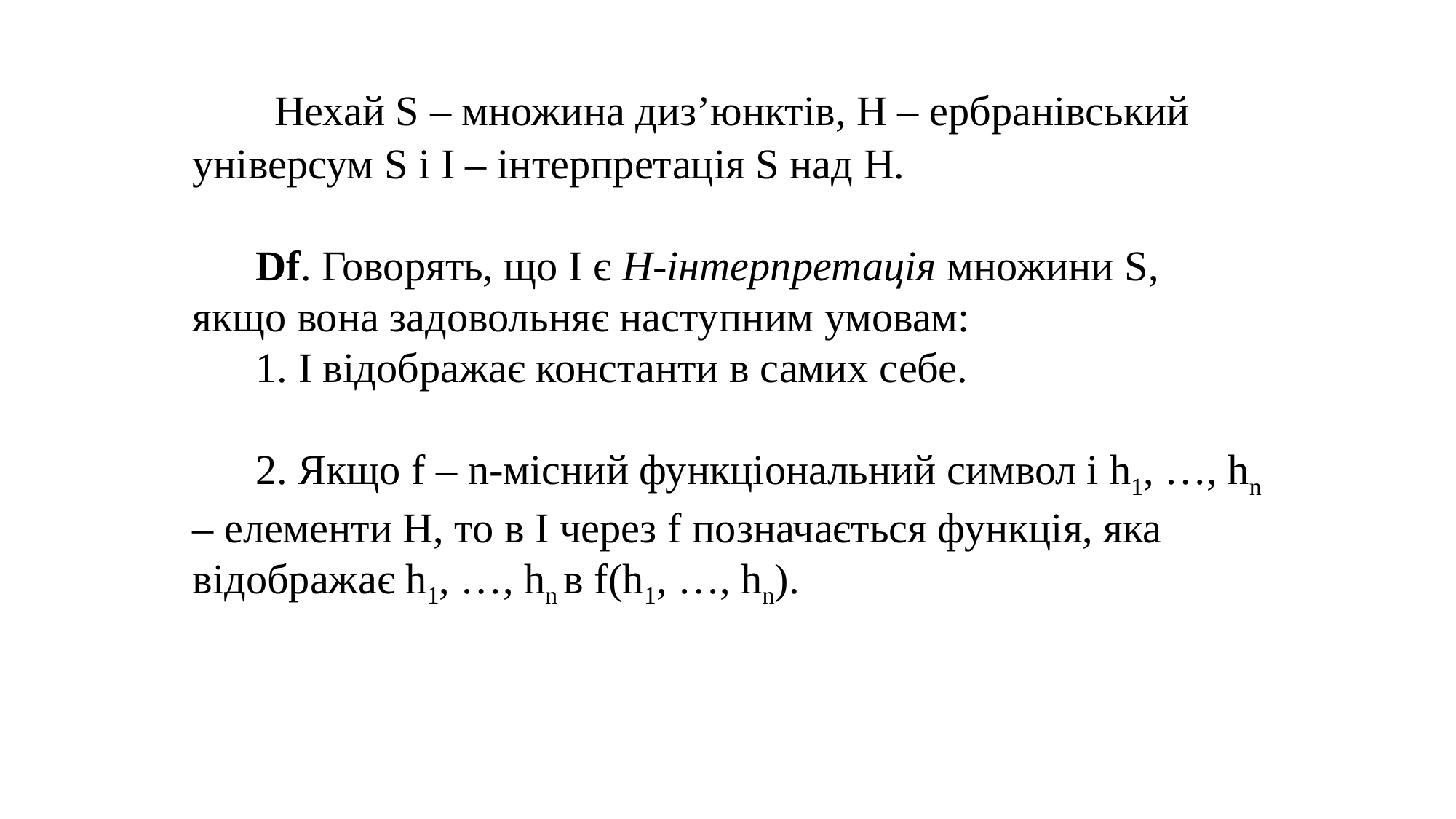

Нехай S – множина диз’юнктів, H – ербранівський універсум S і I – інтерпретація S над Н.

      Df. Говорять, що I є H-інтерпретація множини S, якщо вона задовольняє наступним умовам:
      1. I відображає константи в самих себе.

      2. Якщо f – n-місний функціональний символ і h1, …, hn – елементи H, то в I через f позначається функція, яка відображає h1, …, hn в f(h1, …, hn).